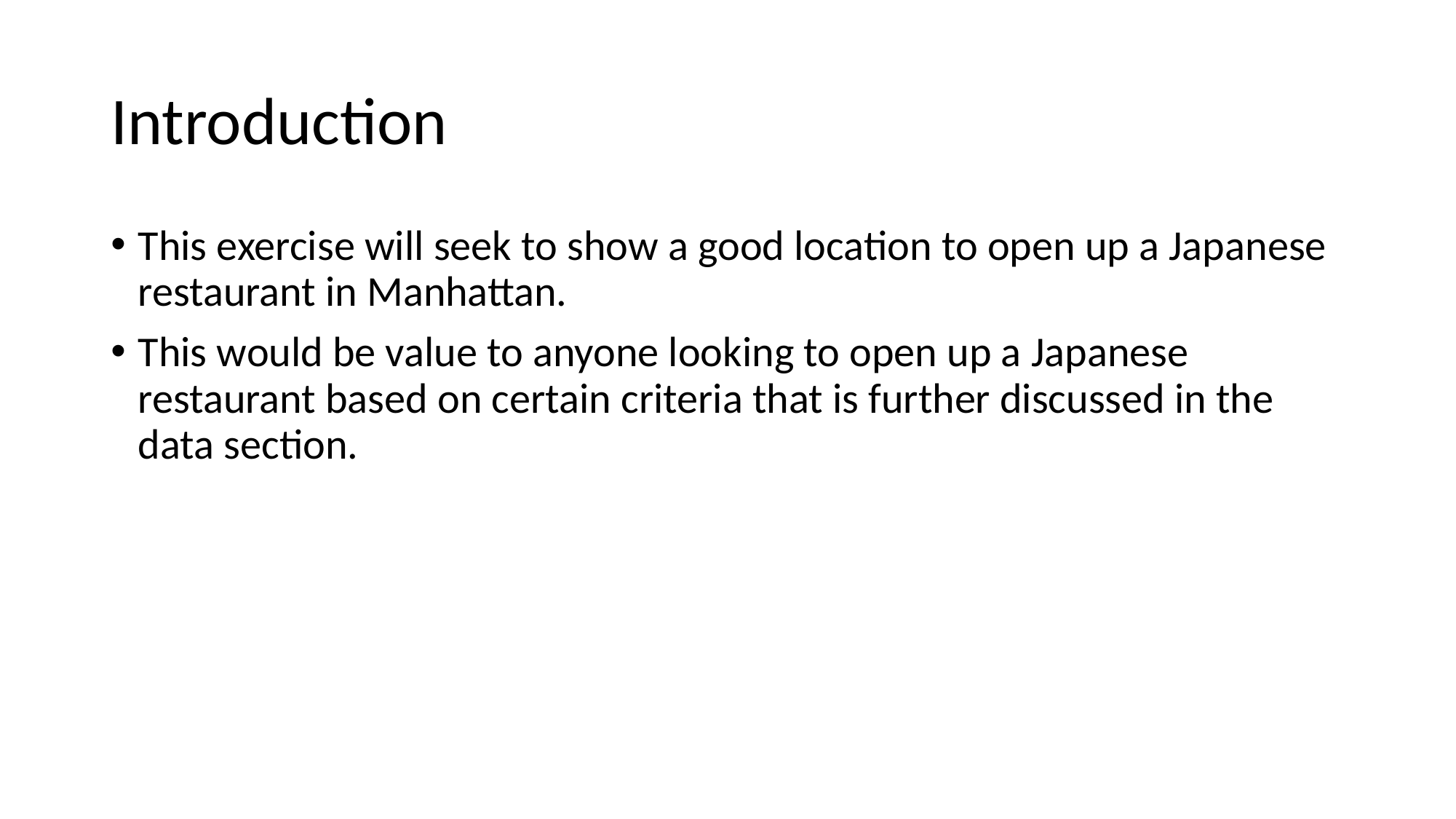

# Introduction
This exercise will seek to show a good location to open up a Japanese restaurant in Manhattan.
This would be value to anyone looking to open up a Japanese restaurant based on certain criteria that is further discussed in the data section.